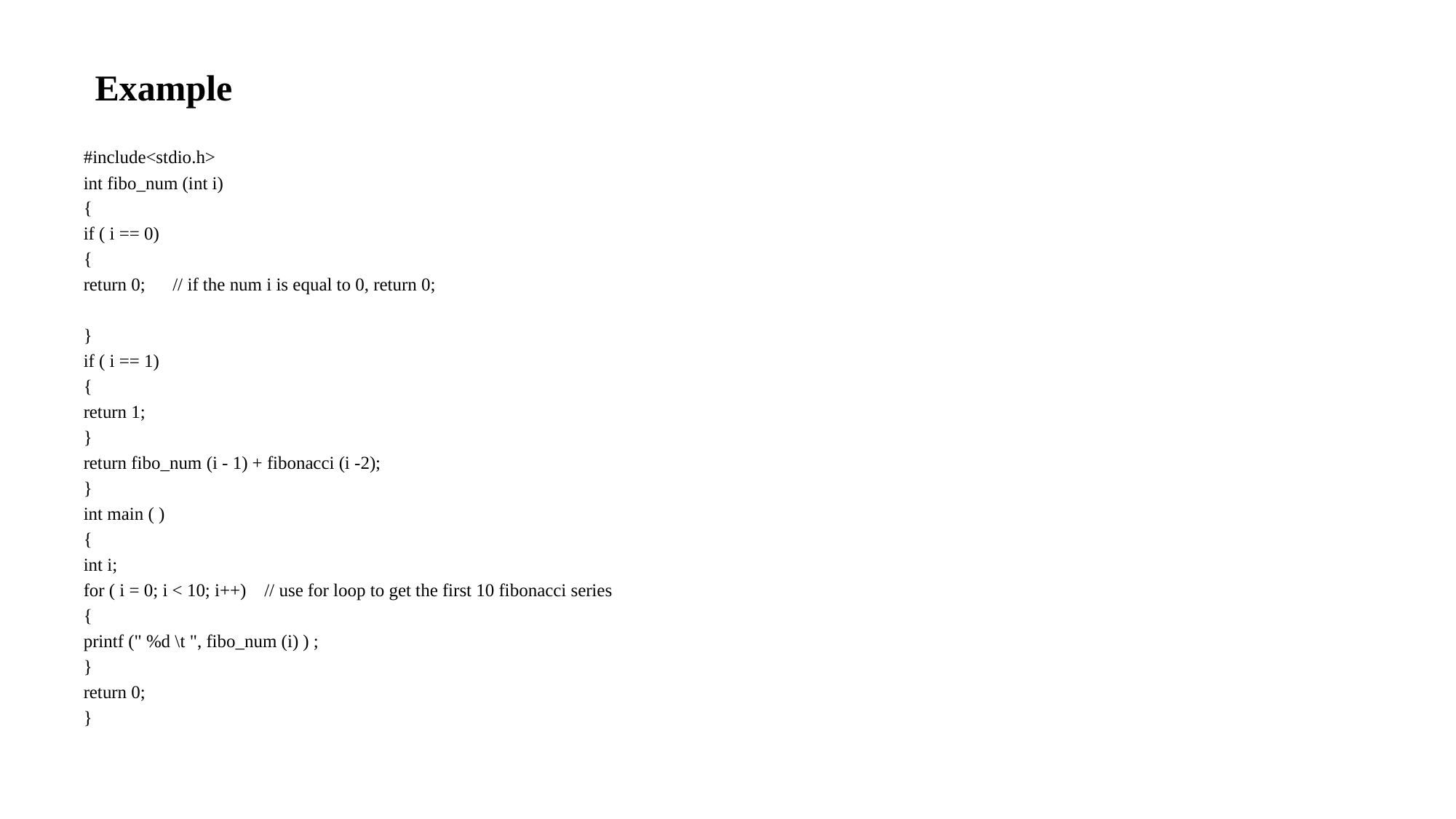

Example
#include<stdio.h>
int fibo_num (int i)
{
if ( i == 0)
{
return 0;      // if the num i is equal to 0, return 0;

}
if ( i == 1)
{
return 1;
}
return fibo_num (i - 1) + fibonacci (i -2);
}
int main ( )
{
int i;
for ( i = 0; i < 10; i++)    // use for loop to get the first 10 fibonacci series
{
printf (" %d \t ", fibo_num (i) ) ;
}
return 0;
}